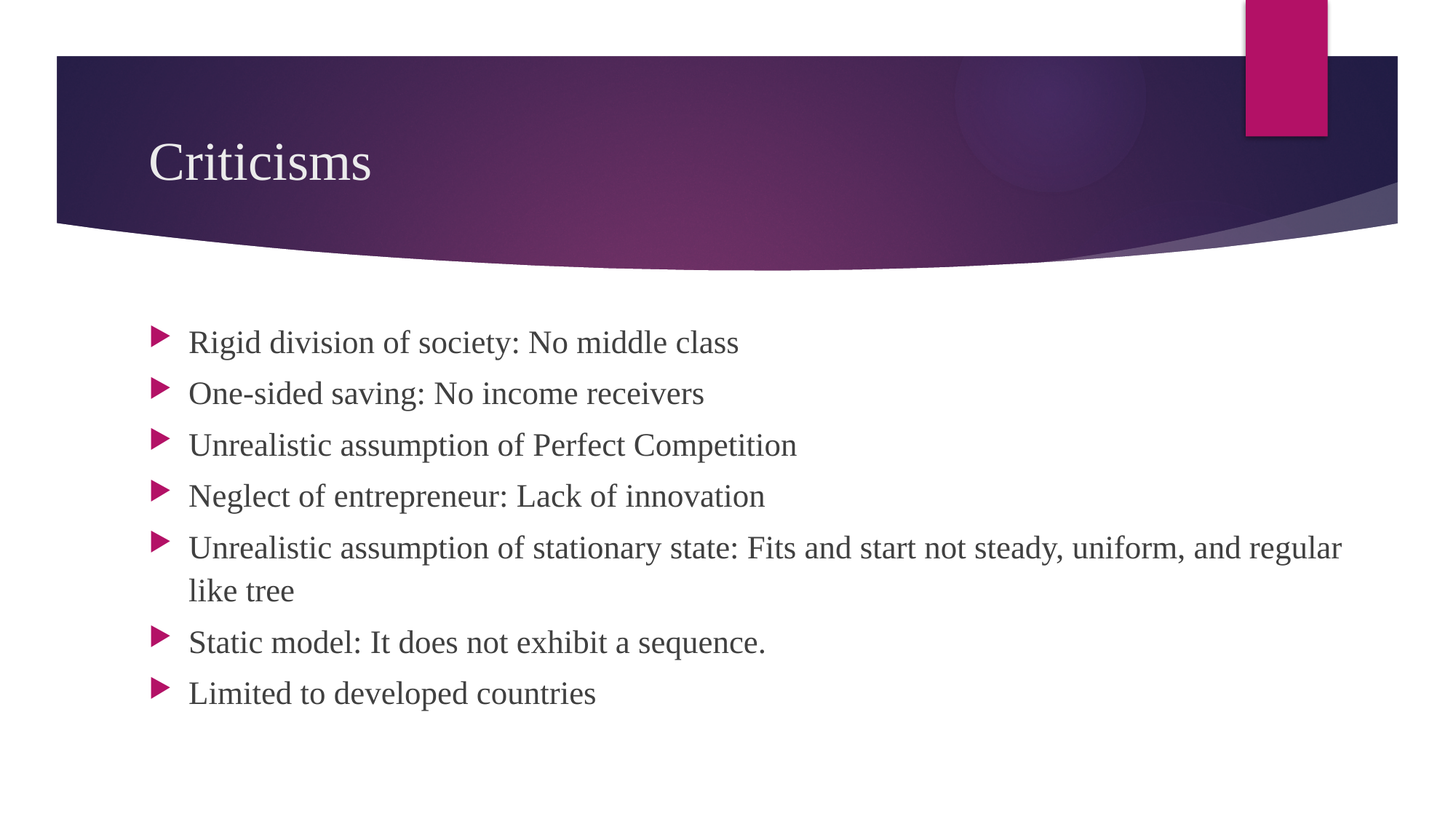

# Criticisms
Rigid division of society: No middle class
One-sided saving: No income receivers
Unrealistic assumption of Perfect Competition
Neglect of entrepreneur: Lack of innovation
Unrealistic assumption of stationary state: Fits and start not steady, uniform, and regular like tree
Static model: It does not exhibit a sequence.
Limited to developed countries